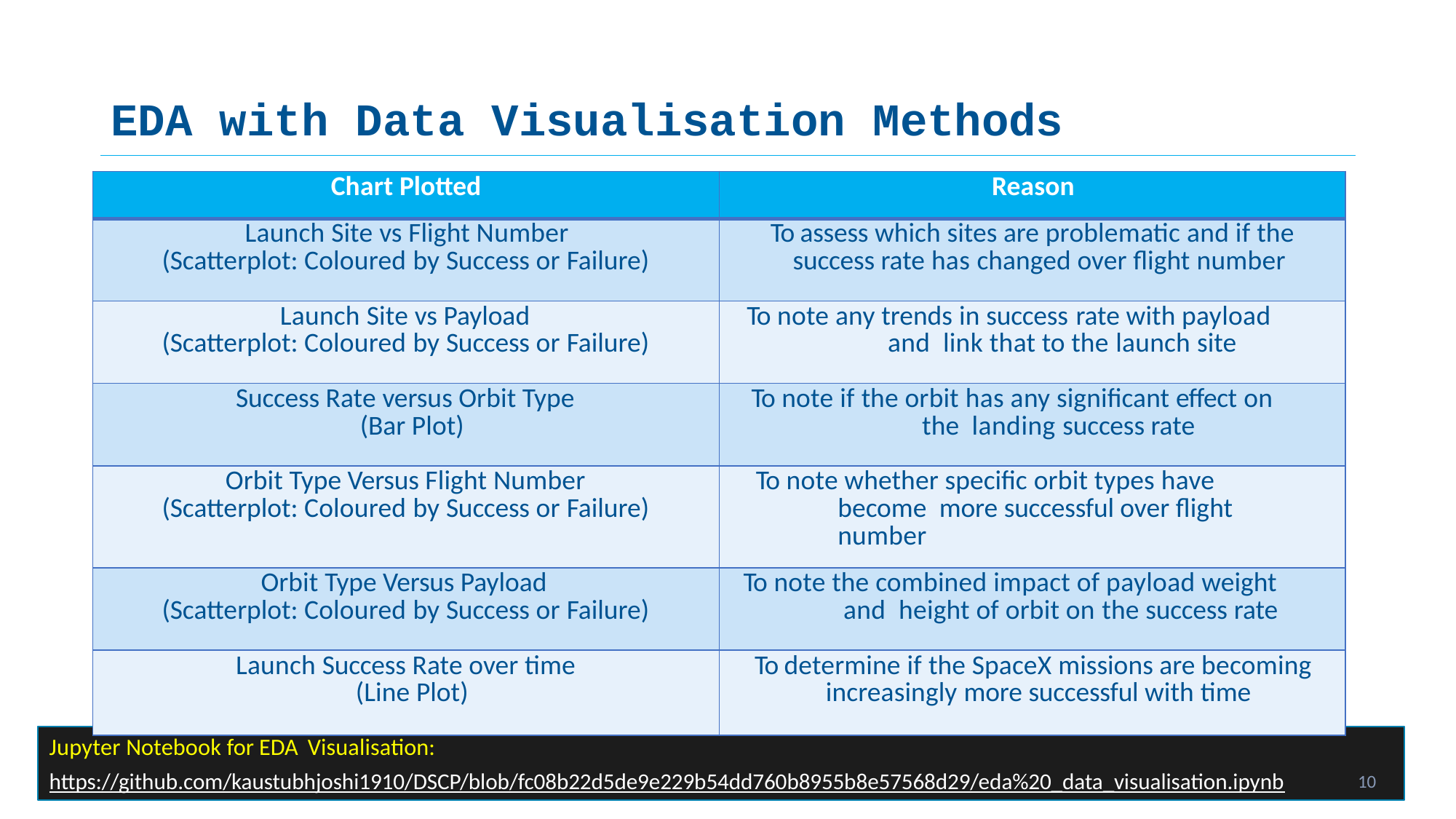

# EDA with Data Visualisation Methods
| Chart Plotted | Reason |
| --- | --- |
| Launch Site vs Flight Number (Scatterplot: Coloured by Success or Failure) | To assess which sites are problematic and if the success rate has changed over flight number |
| Launch Site vs Payload (Scatterplot: Coloured by Success or Failure) | To note any trends in success rate with payload and link that to the launch site |
| Success Rate versus Orbit Type (Bar Plot) | To note if the orbit has any significant effect on the landing success rate |
| Orbit Type Versus Flight Number (Scatterplot: Coloured by Success or Failure) | To note whether specific orbit types have become more successful over flight number |
| Orbit Type Versus Payload (Scatterplot: Coloured by Success or Failure) | To note the combined impact of payload weight and height of orbit on the success rate |
| Launch Success Rate over time (Line Plot) | To determine if the SpaceX missions are becoming increasingly more successful with time |
Jupyter Notebook for EDA Visualisation:
https://github.com/kaustubhjoshi1910/DSCP/blob/fc08b22d5de9e229b54dd760b8955b8e57568d29/eda%20_data_visualisation.ipynb

10